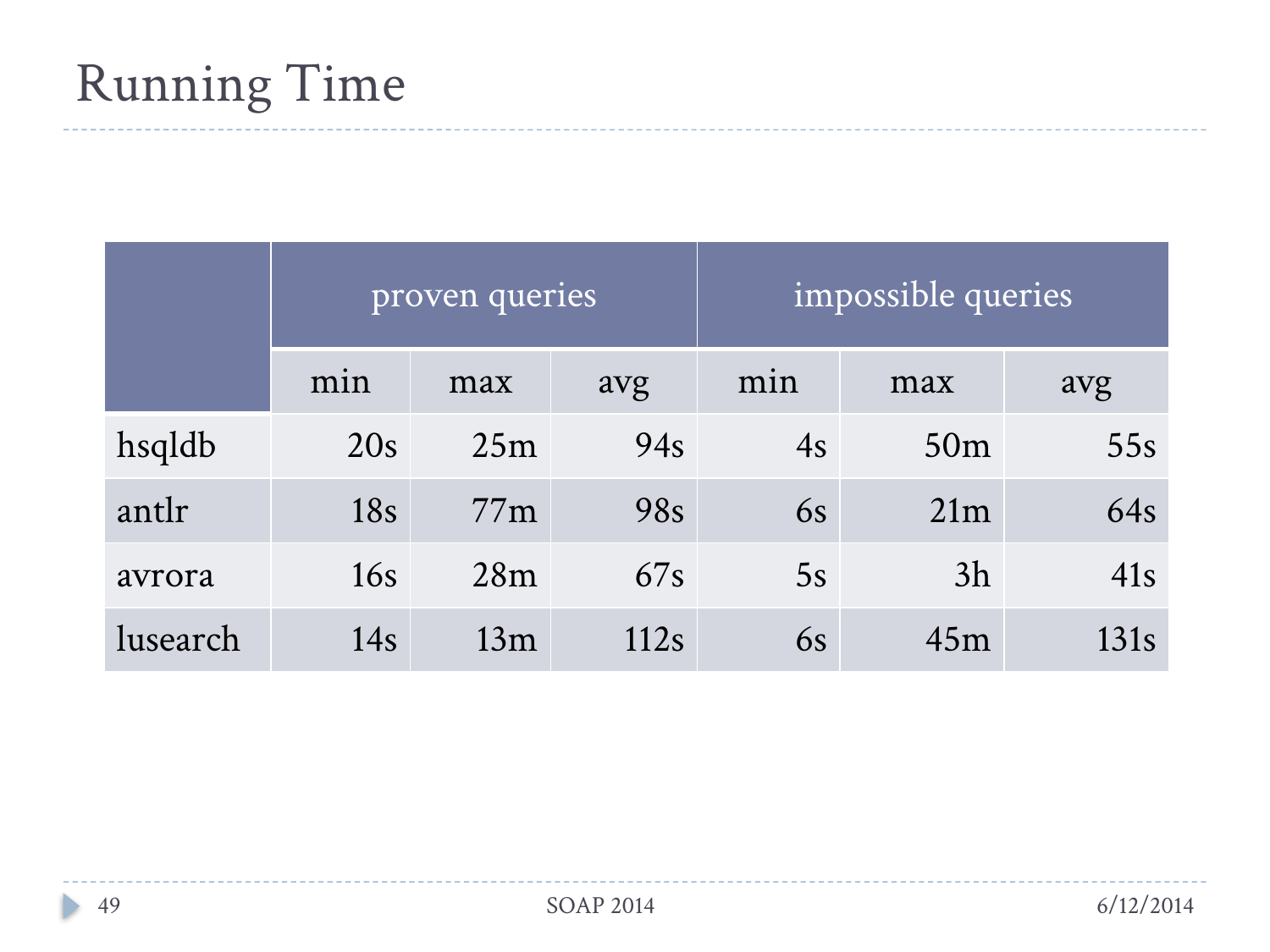

# Running Time
|  | proven queries |  |  | impossible queries |  |  |
| --- | --- | --- | --- | --- | --- | --- |
|  | min | max | avg | min | max | avg |
| hsqldb | 20s | 25m | 94s | 4s | 50m | 55s |
| antlr | 18s | 77m | 98s | 6s | 21m | 64s |
| avrora | 16s | 28m | 67s | 5s | 3h | 41s |
| lusearch | 14s | 13m | 112s | 6s | 45m | 131s |
49
SOAP 2014
6/12/2014